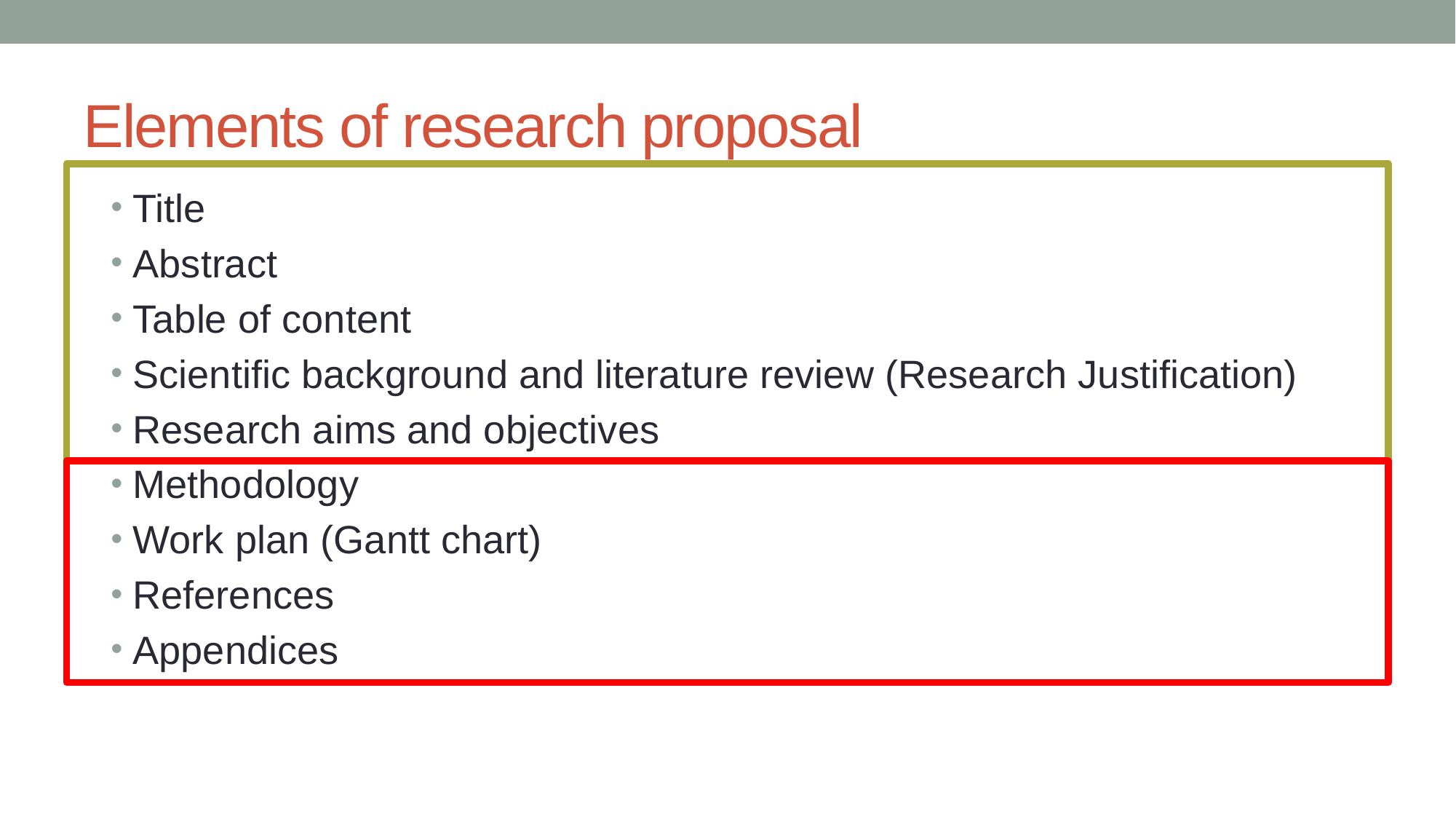

# Elements of research proposal

Title
Abstract
Table of content
Scientific background and literature review (Research Justification)
Research aims and objectives
Methodology
Work plan (Gantt chart)
References
Appendices